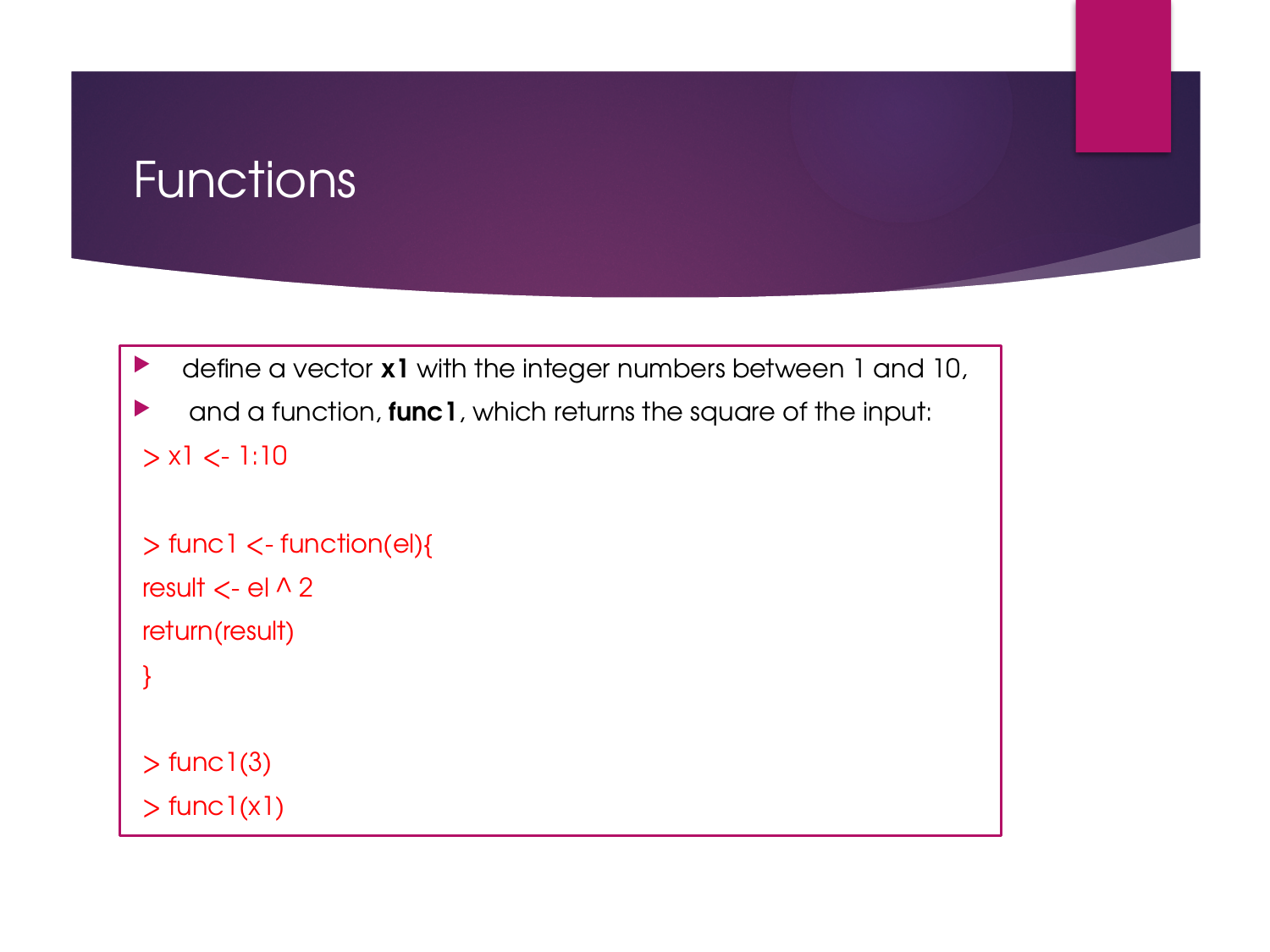

# Functions
define a vector x1 with the integer numbers between 1 and 10,
 and a function, func1, which returns the square of the input:
> x1 <- 1:10

> func1 <- function(el){
result <- el ^ 2
return(result)
}

> func1(3)
> func1(x1)